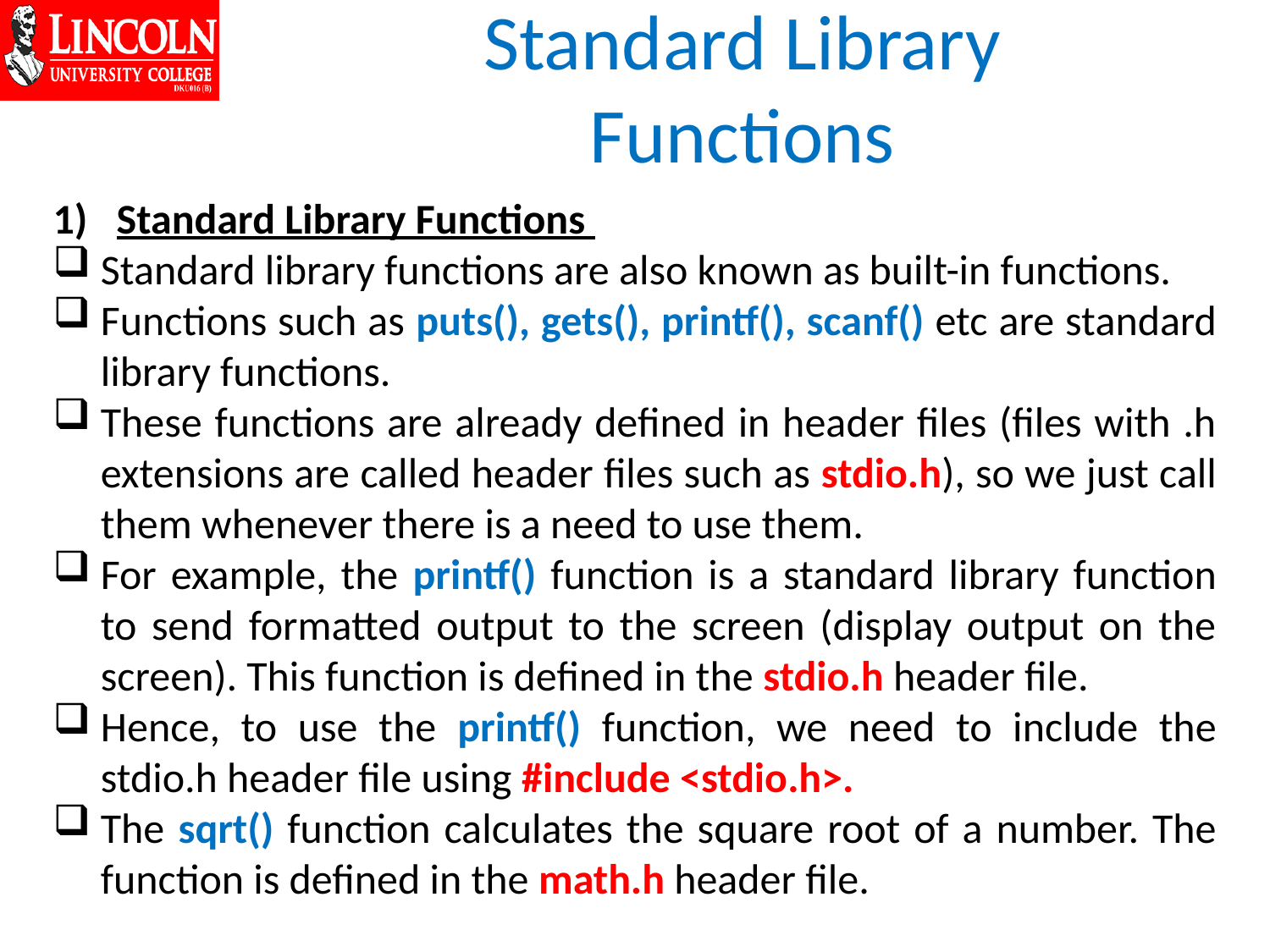

# Standard Library Functions
Standard Library Functions
Standard library functions are also known as built-in functions.
Functions such as puts(), gets(), printf(), scanf() etc are standard library functions.
These functions are already defined in header files (files with .h extensions are called header files such as stdio.h), so we just call them whenever there is a need to use them.
For example, the printf() function is a standard library function to send formatted output to the screen (display output on the screen). This function is defined in the stdio.h header file.
Hence, to use the printf() function, we need to include the stdio.h header file using #include <stdio.h>.
The sqrt() function calculates the square root of a number. The function is defined in the math.h header file.